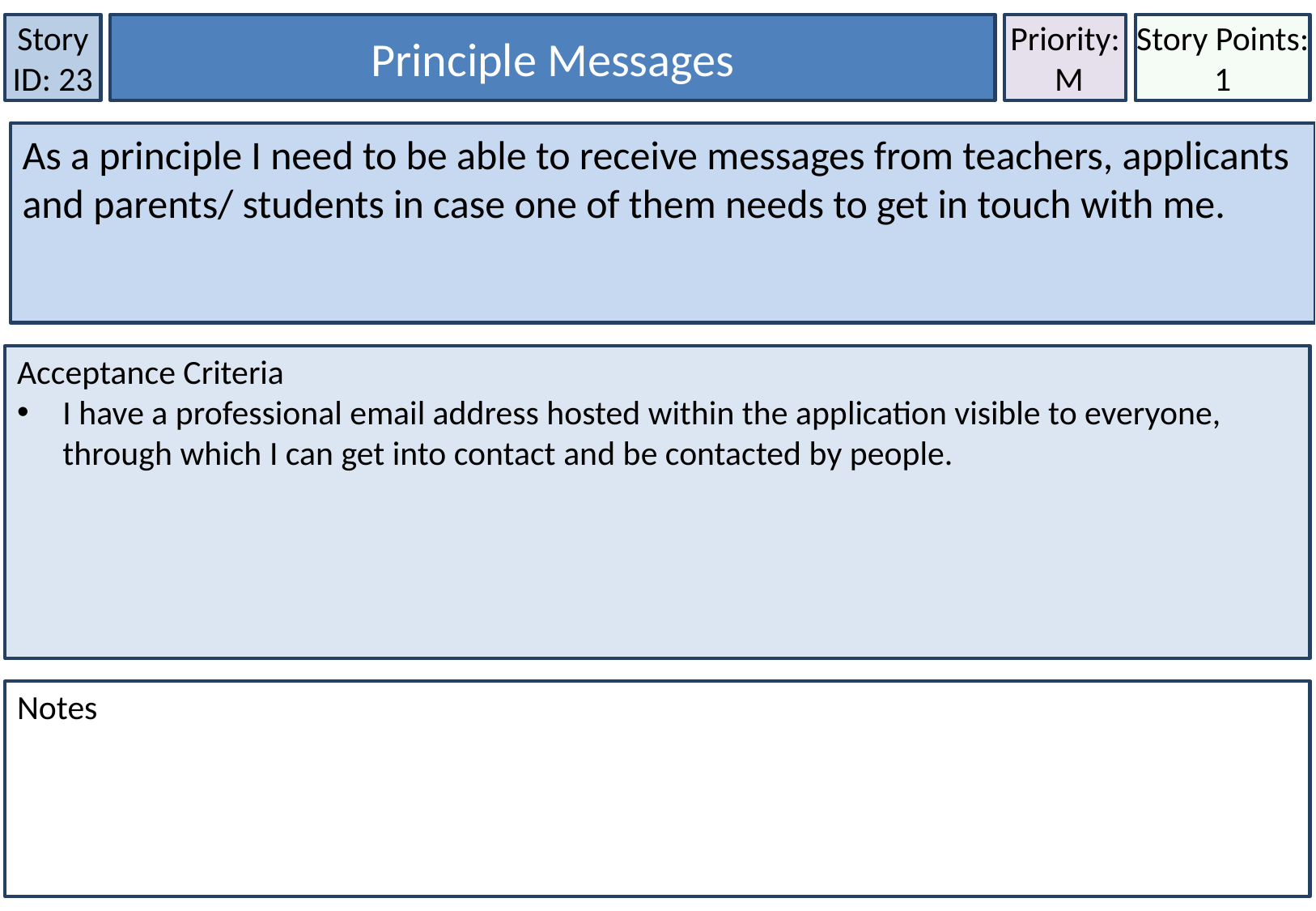

Story ID: 23
Principle Messages
Priority:
 M
Story Points: 1
As a principle I need to be able to receive messages from teachers, applicants and parents/ students in case one of them needs to get in touch with me.
Acceptance Criteria
I have a professional email address hosted within the application visible to everyone, through which I can get into contact and be contacted by people.
Notes